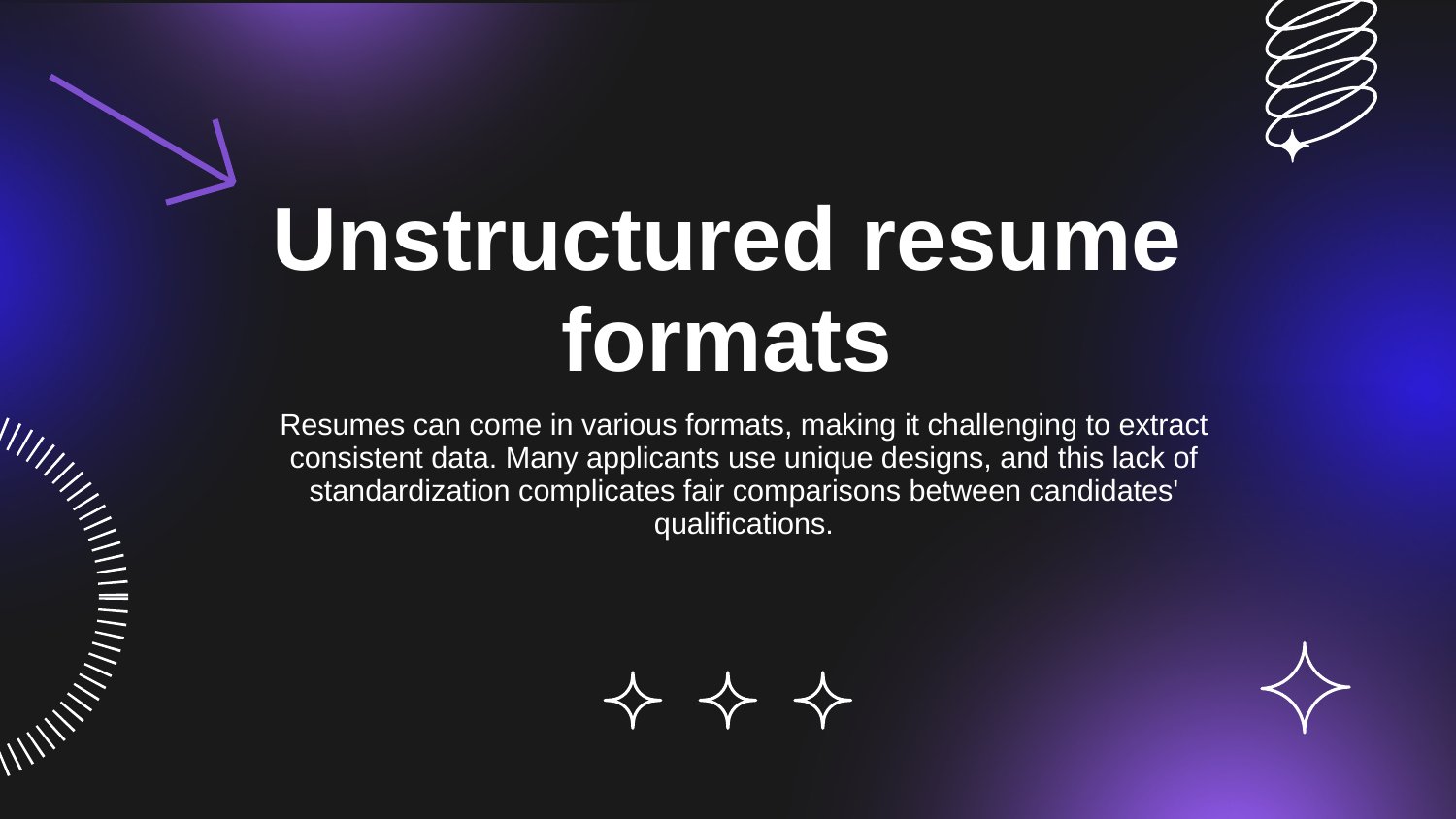

# Unstructured resume formats
Resumes can come in various formats, making it challenging to extract consistent data. Many applicants use unique designs, and this lack of standardization complicates fair comparisons between candidates' qualifications.